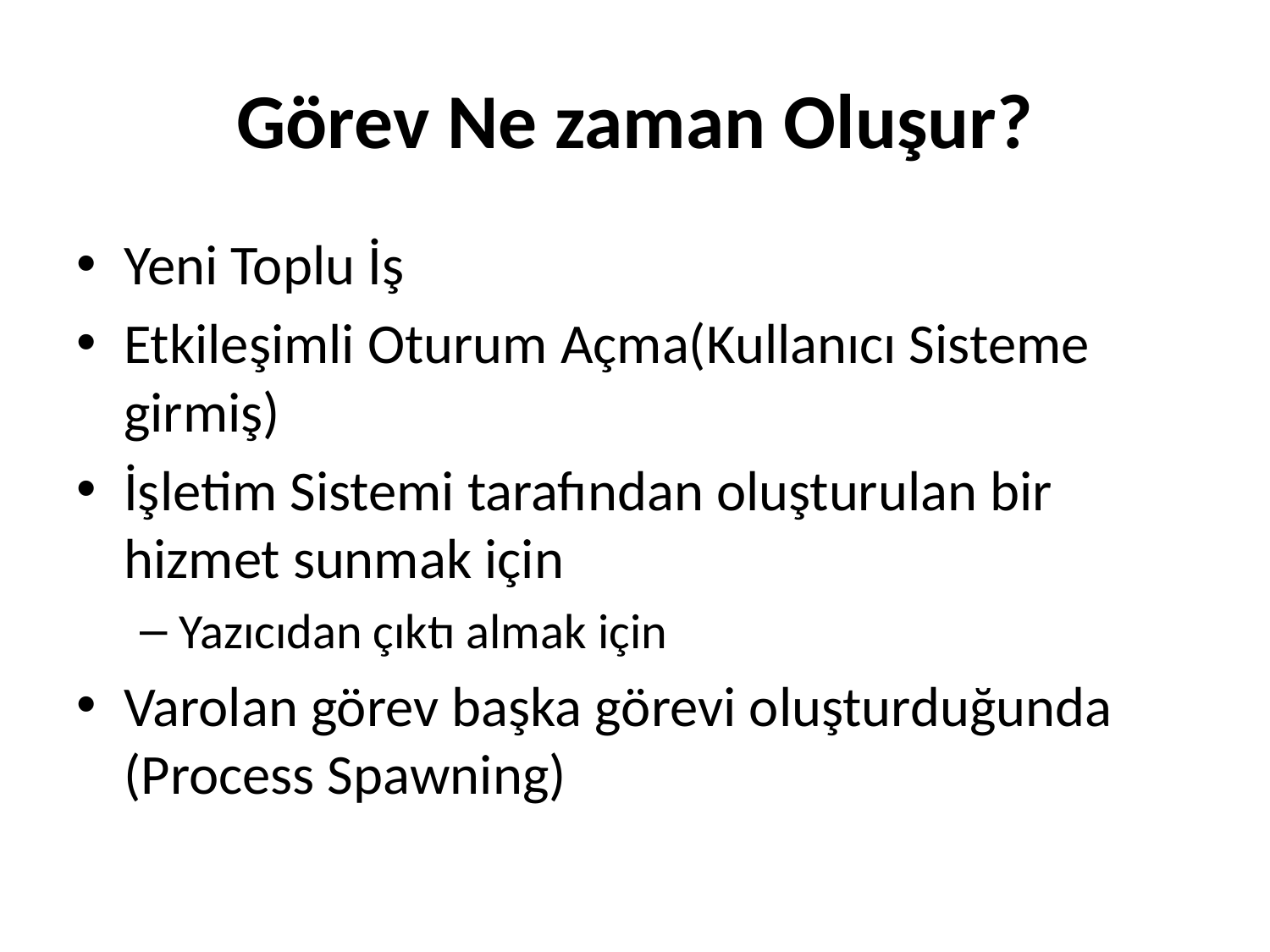

# Görev Ne zaman Oluşur?
Yeni Toplu İş
Etkileşimli Oturum Açma(Kullanıcı Sisteme girmiş)
İşletim Sistemi tarafından oluşturulan bir hizmet sunmak için
Yazıcıdan çıktı almak için
Varolan görev başka görevi oluşturduğunda (Process Spawning)